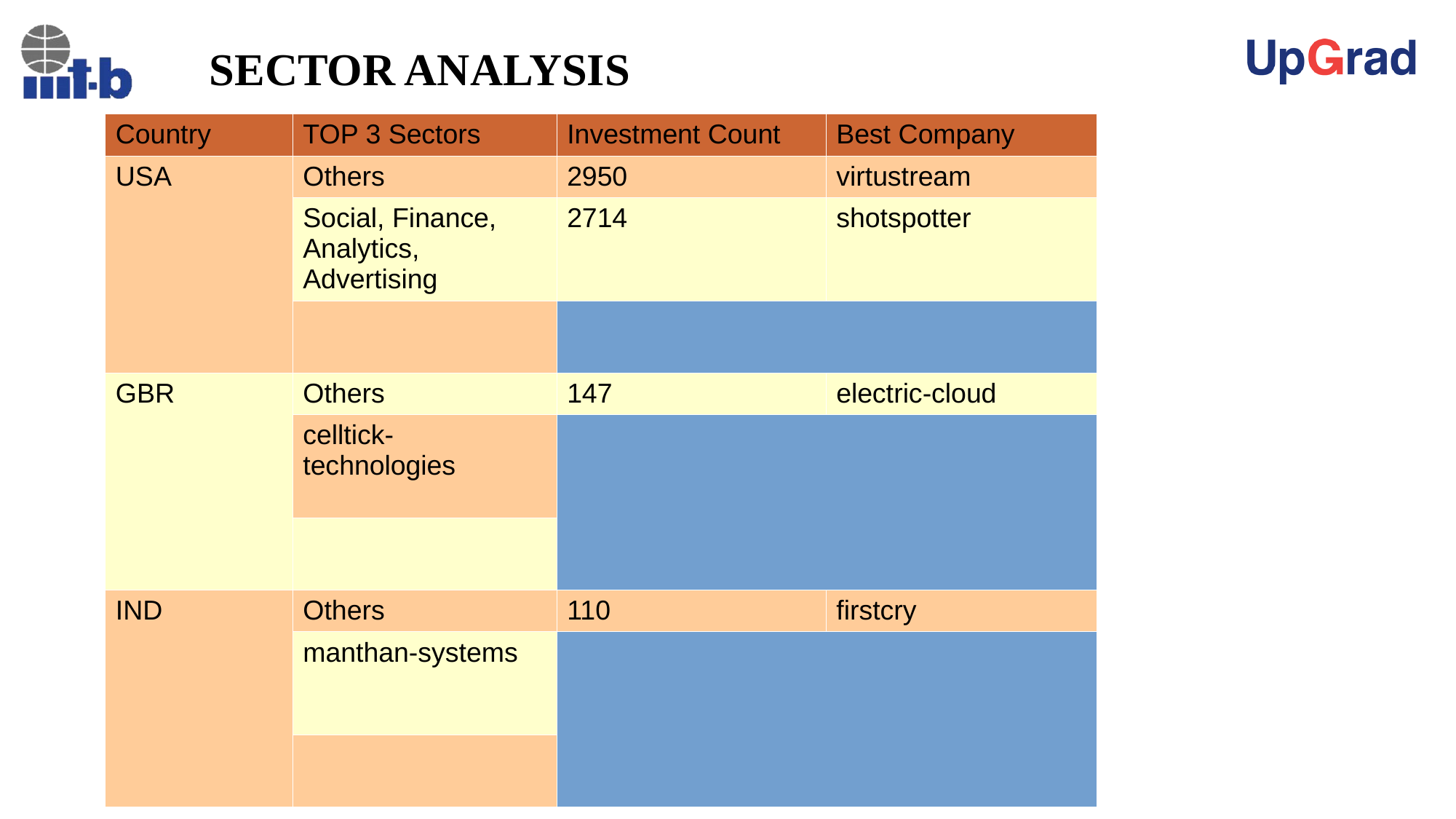

SECTOR ANALYSIS
| Country | TOP 3 Sectors | Investment Count | Best Company |
| --- | --- | --- | --- |
| USA | Others | 2950 | virtustream |
|  | Social, Finance, Analytics, Advertising | 2714 | shotspotter |
| 2350 |  |  |
| GBR | Others | 147 | electric-cloud |
| 133 | celltick-technologies |  |
| 130 |  |  |
| IND | Others | 110 | firstcry |
| 60 | manthan-systems |  |
| 52 |  |  |